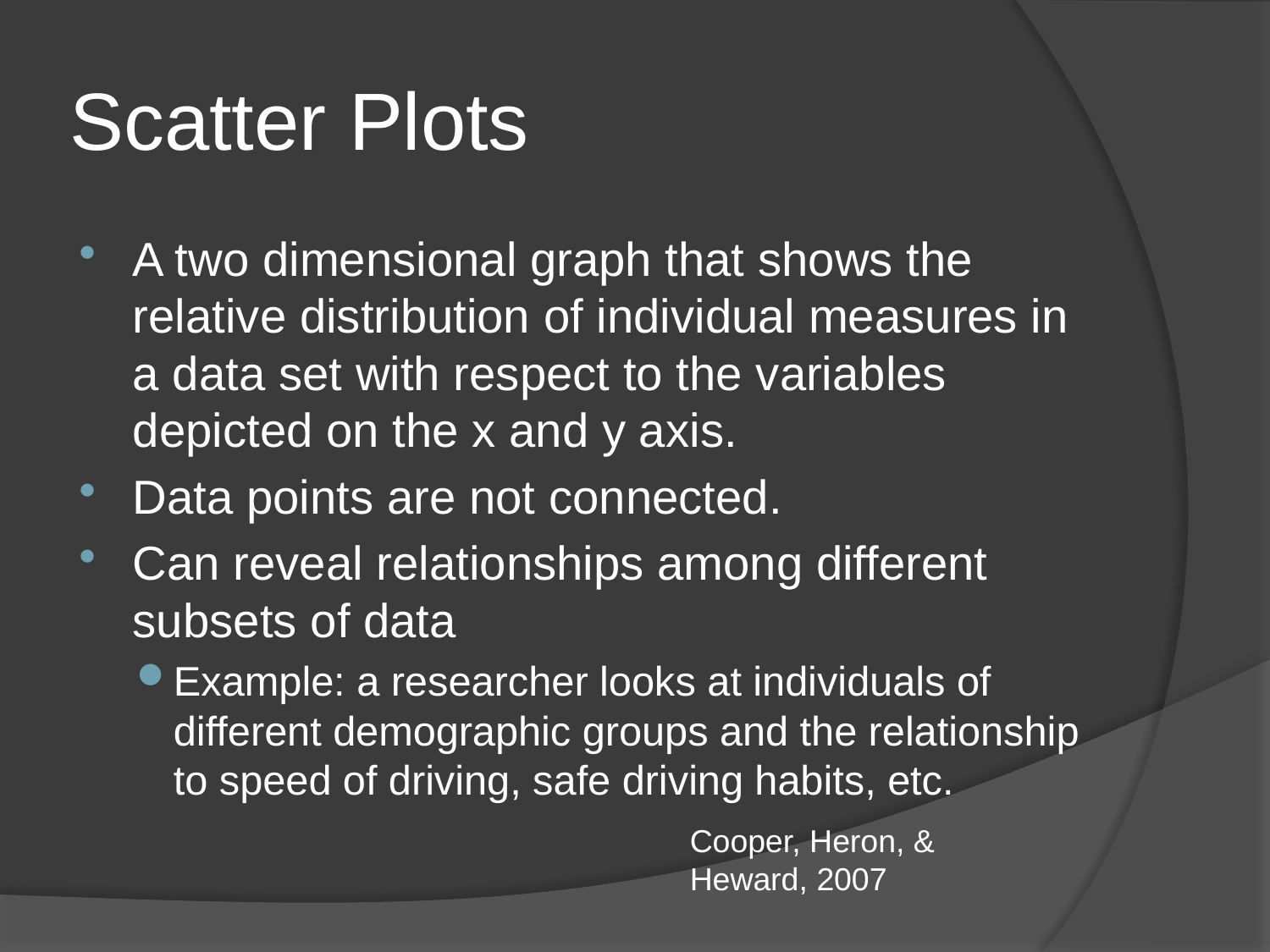

# Scatter Plots
A two dimensional graph that shows the relative distribution of individual measures in a data set with respect to the variables depicted on the x and y axis.
Data points are not connected.
Can reveal relationships among different subsets of data
Example: a researcher looks at individuals of different demographic groups and the relationship to speed of driving, safe driving habits, etc.
Cooper, Heron, & Heward, 2007